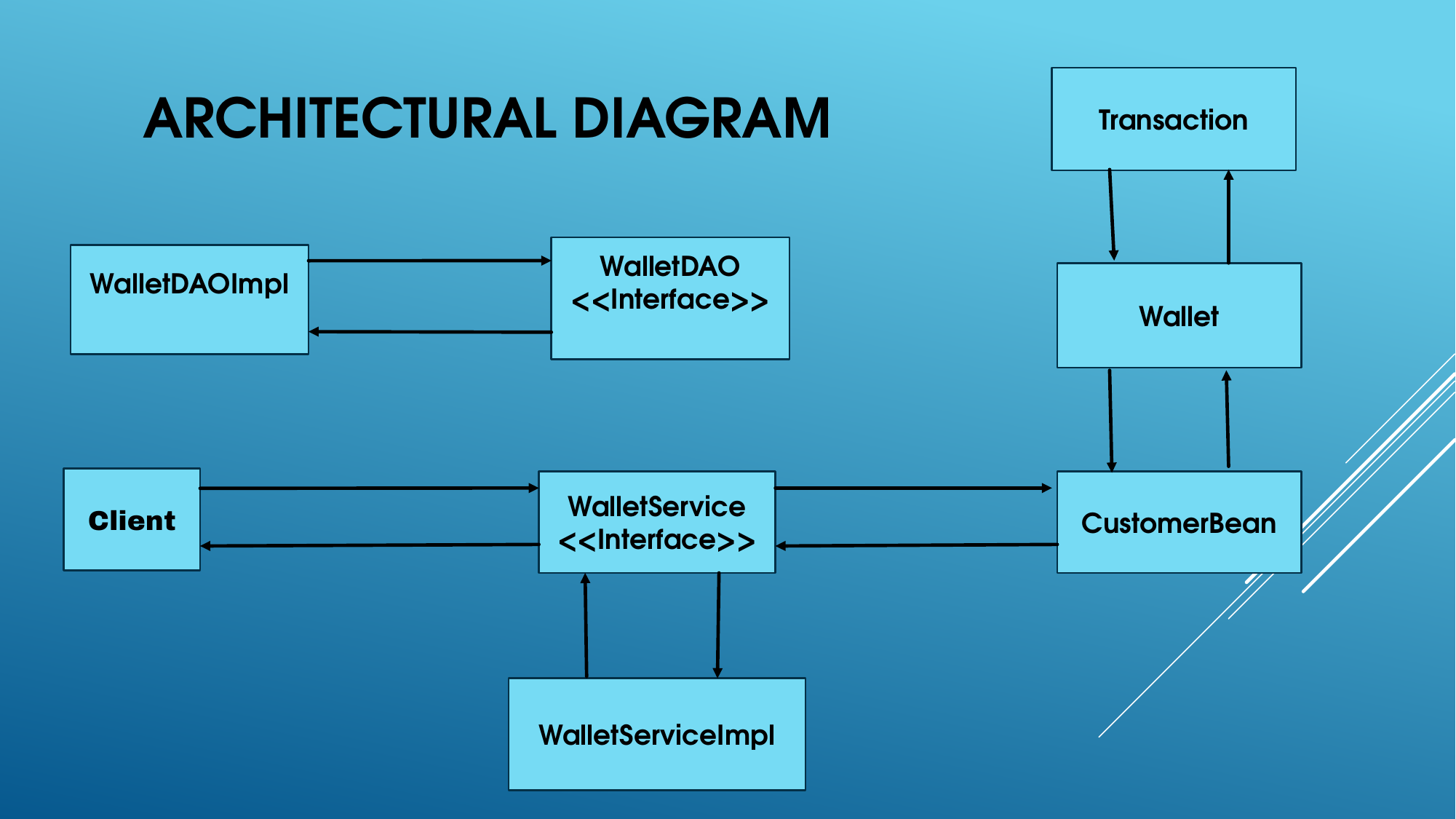

# Architectural DIAGRAM
Transaction
WalletDAO
<<Interface>>

WalletDAOImpl

Wallet
Client
WalletService
<<Interface>>
CustomerBean
WalletServiceImpl